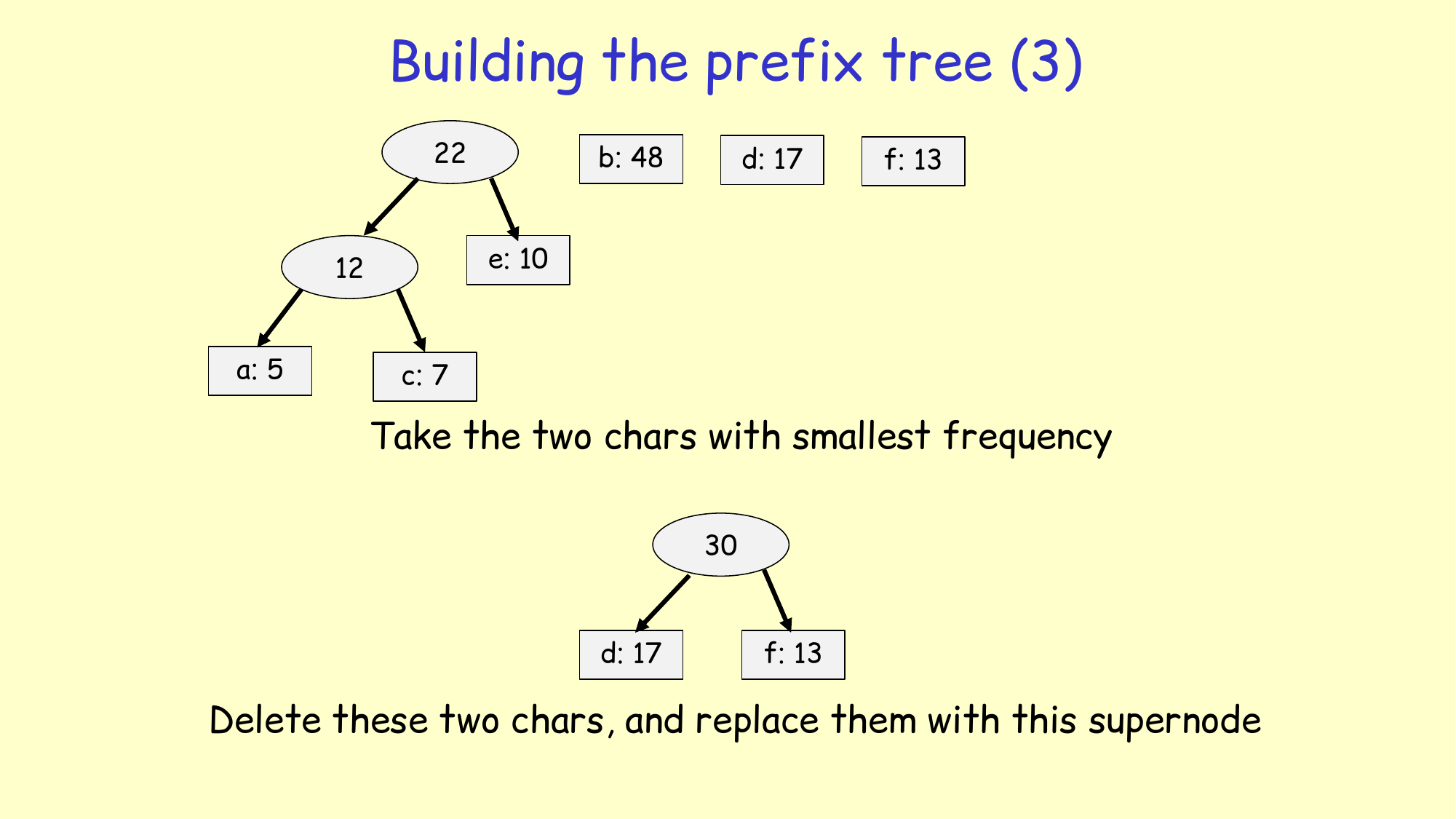

# Building the prefix tree (3)
22
b: 48
d: 17
f: 13
12
e: 10
a: 5
c: 7
Take the two chars with smallest frequency
30
d: 17
f: 13
Delete these two chars, and replace them with this supernode